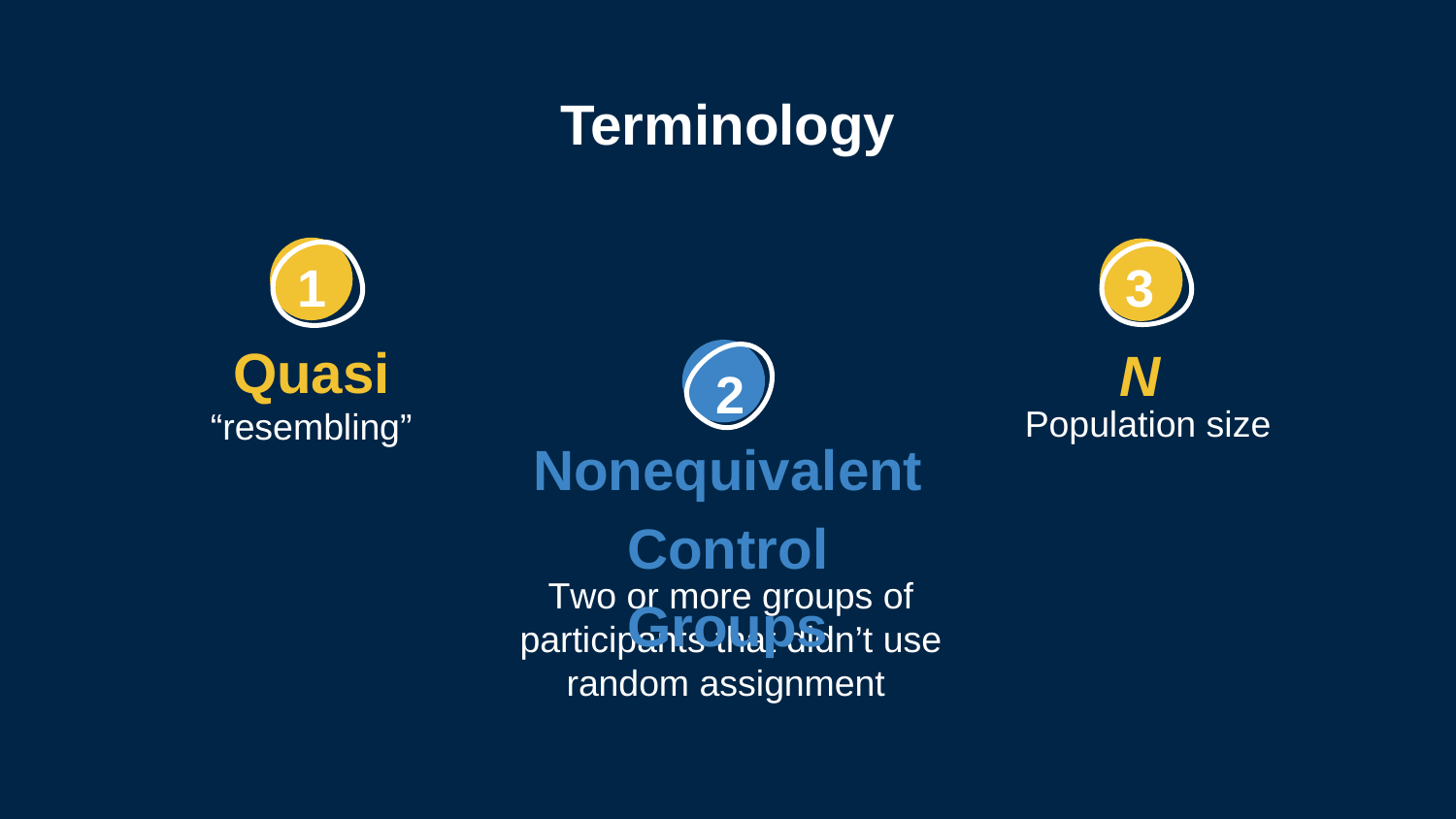

# Terminology

1
3
Quasi
N

2
Population size
“resembling”
Nonequivalent Control Groups
Two or more groups of participants that didn’t use random assignment